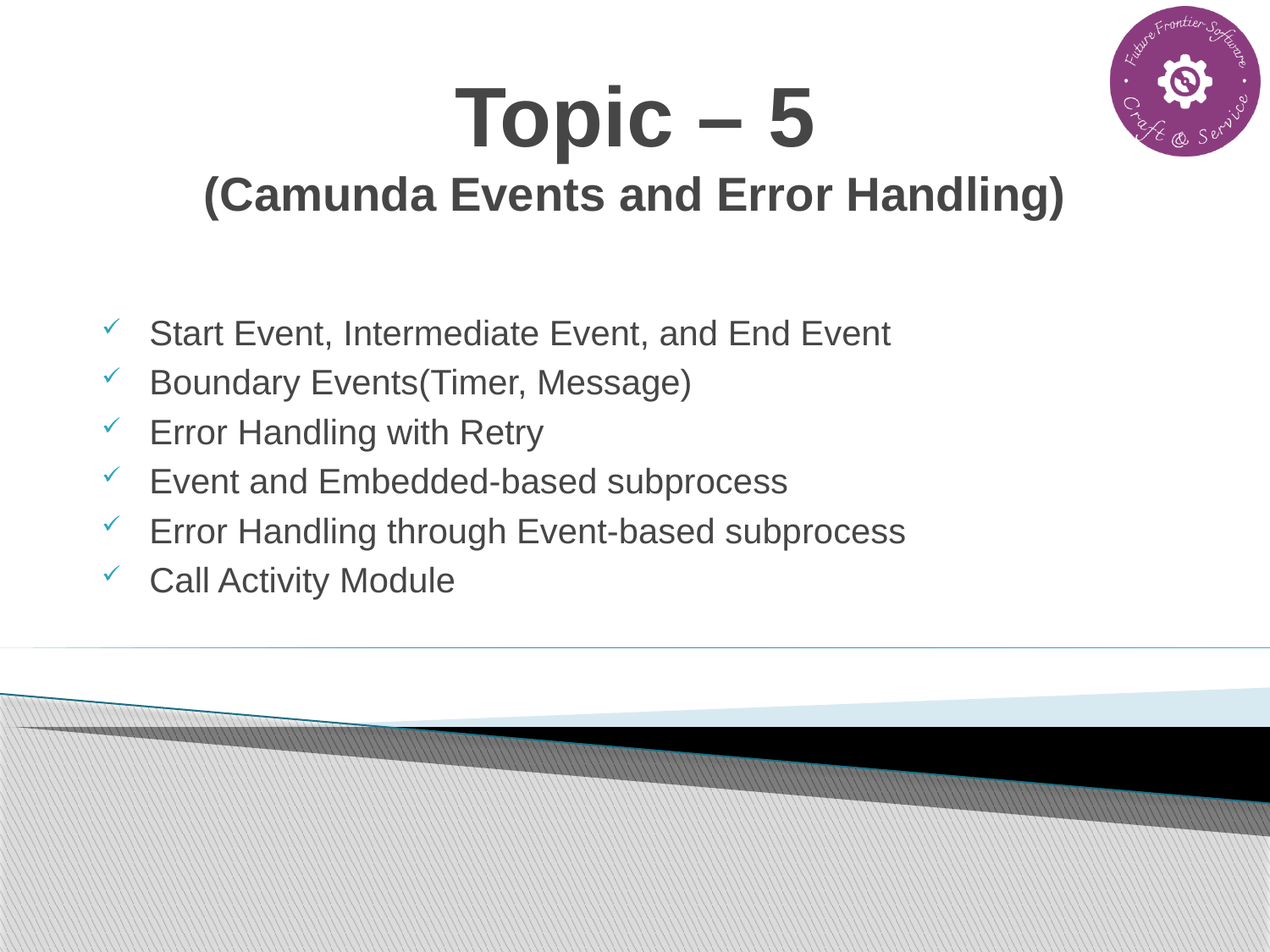

# Topic – 5 (Camunda Events and Error Handling)
Start Event, Intermediate Event, and End Event
Boundary Events(Timer, Message)
Error Handling with Retry
Event and Embedded-based subprocess
Error Handling through Event-based subprocess
Call Activity Module